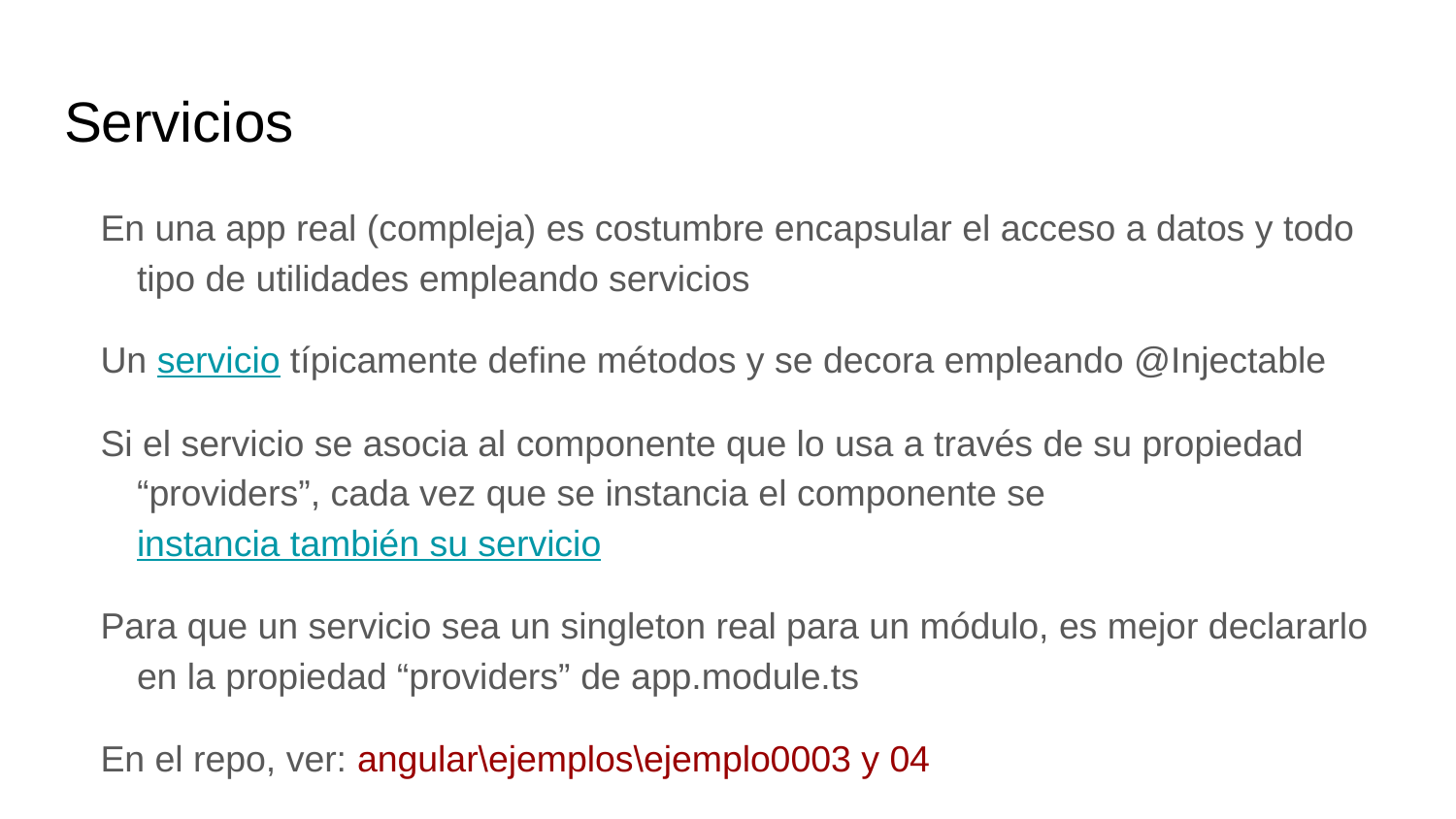

# Servicios
En una app real (compleja) es costumbre encapsular el acceso a datos y todo tipo de utilidades empleando servicios
Un servicio típicamente define métodos y se decora empleando @Injectable
Si el servicio se asocia al componente que lo usa a través de su propiedad “providers”, cada vez que se instancia el componente se instancia también su servicio
Para que un servicio sea un singleton real para un módulo, es mejor declararlo en la propiedad “providers” de app.module.ts
En el repo, ver: angular\ejemplos\ejemplo0003 y 04